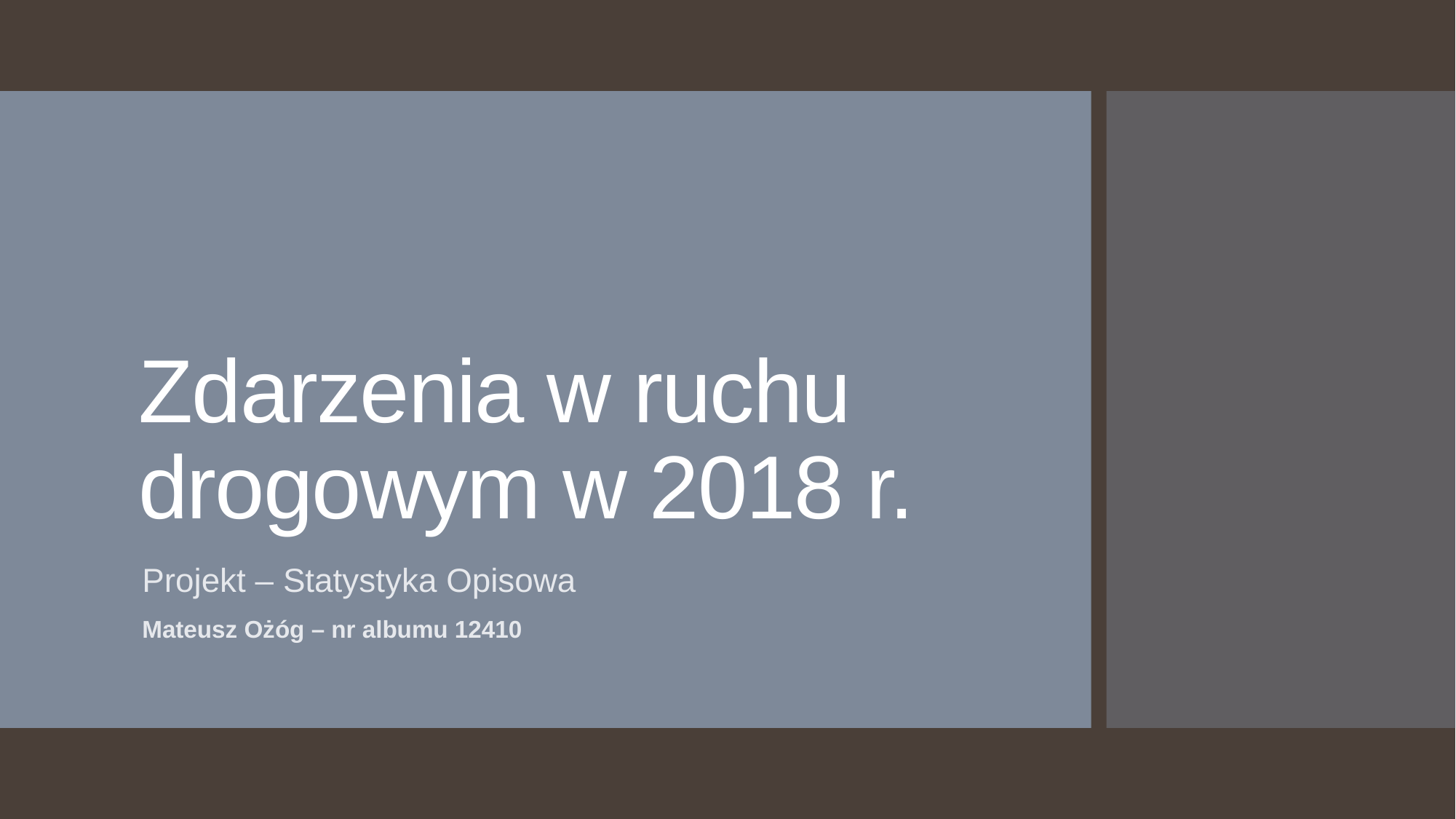

# Zdarzenia w ruchu drogowym w 2018 r.
Projekt – Statystyka Opisowa
Mateusz Ożóg – nr albumu 12410